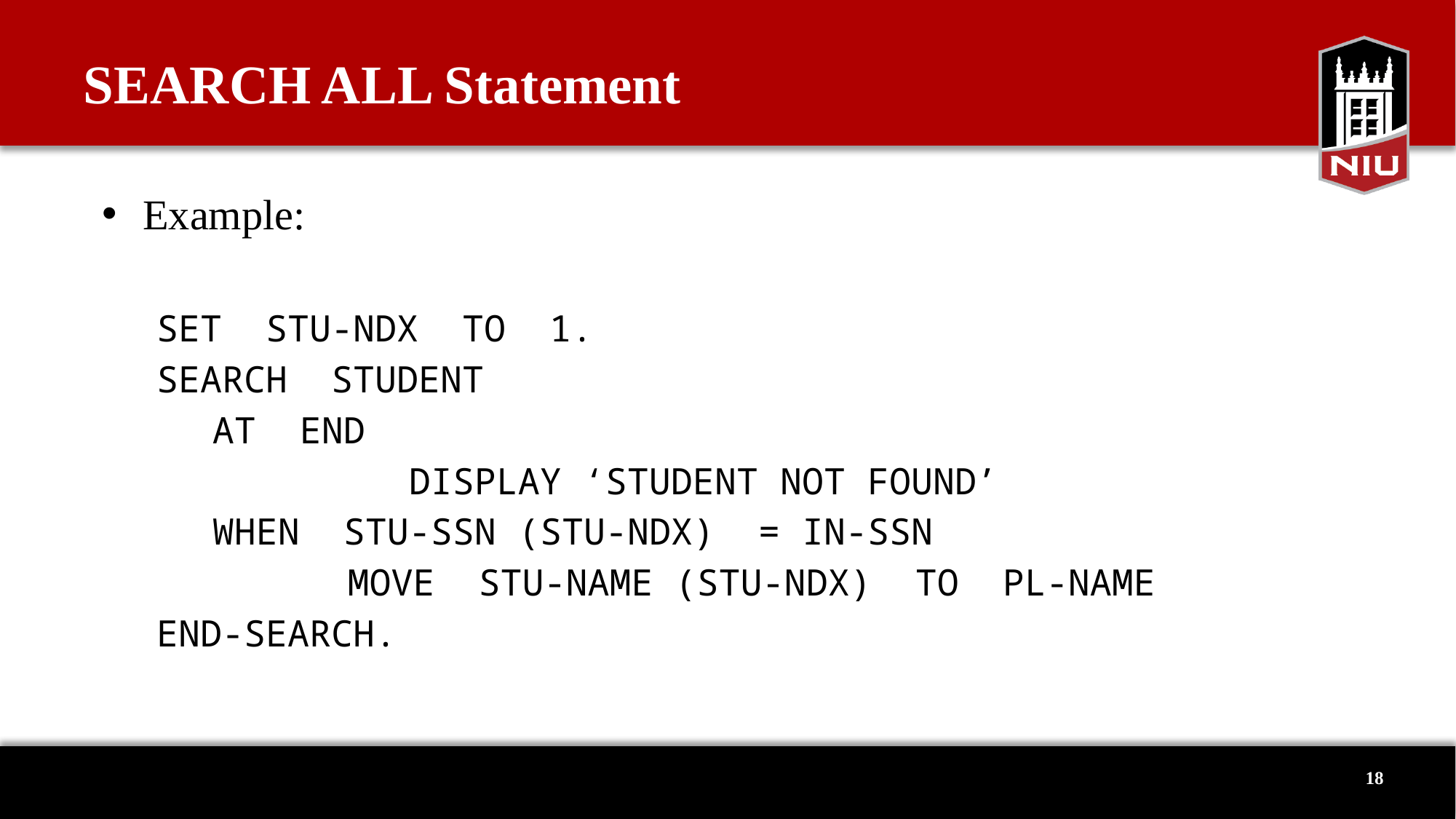

# SEARCH ALL Statement
Example:

SET  STU-NDX  TO  1.
SEARCH  STUDENT
	 AT  END
			DISPLAY ‘STUDENT NOT FOUND’
	 WHEN  STU-SSN (STU-NDX)  = IN-SSN
		MOVE  STU-NAME (STU-NDX)  TO  PL-NAME
END-SEARCH.

18